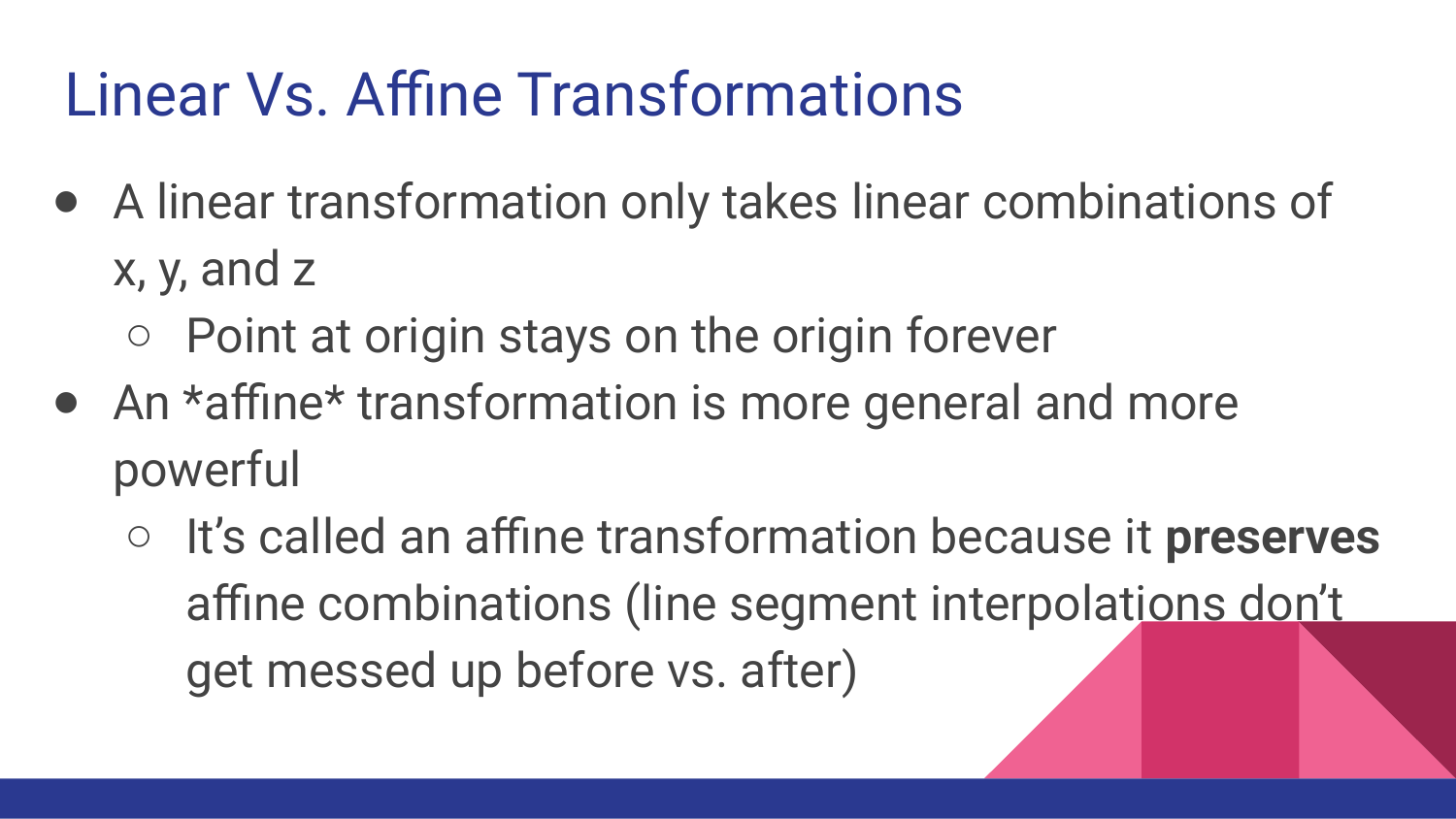

# Linear Vs. Affine Transformations
A linear transformation only takes linear combinations of   x, y, and z
Point at origin stays on the origin forever
An *affine* transformation is more general and more powerful
It’s called an affine transformation because it preserves affine combinations (line segment interpolations don’t get messed up before vs. after)